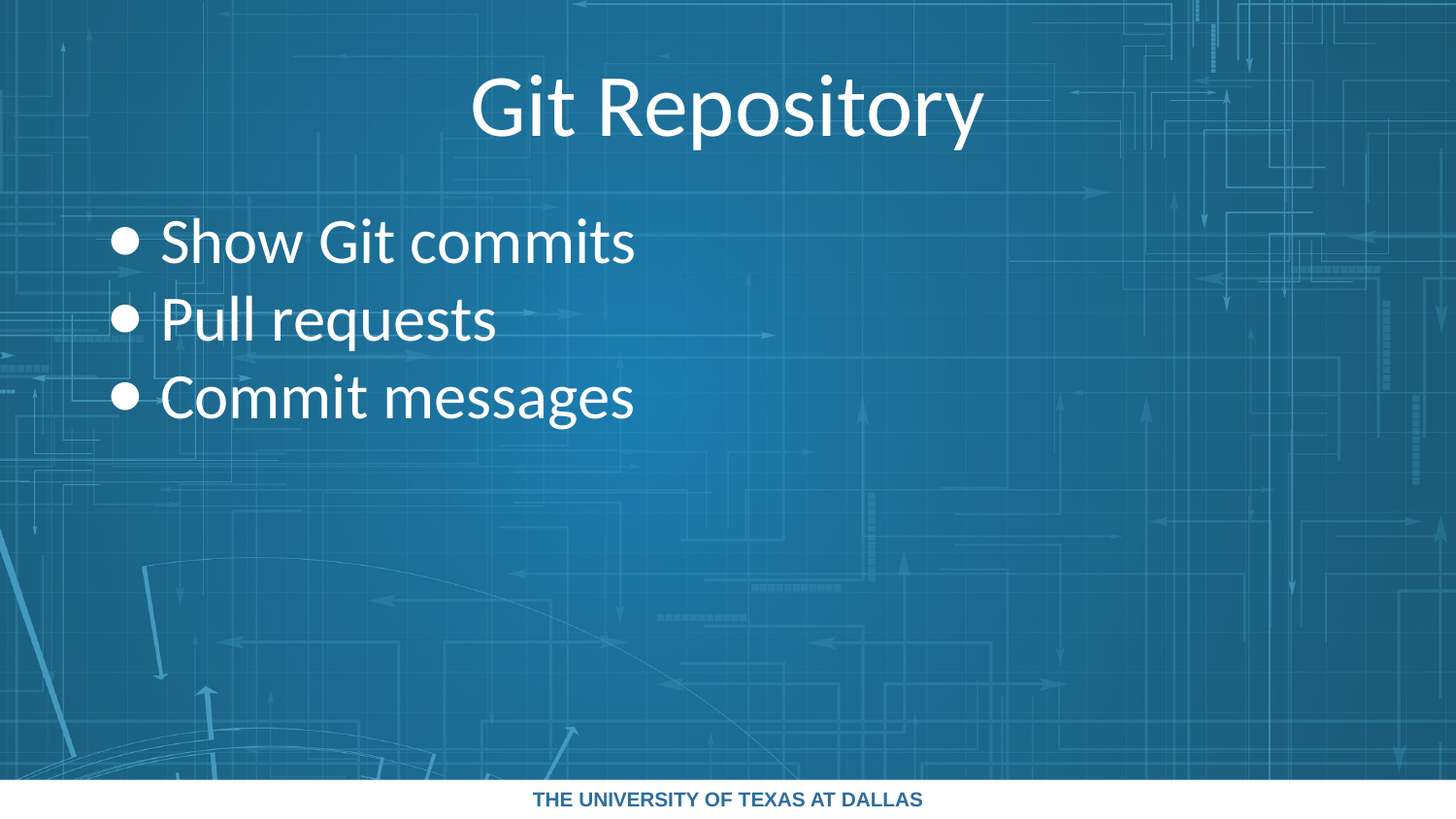

# Git Repository
Show Git commits
Pull requests
Commit messages